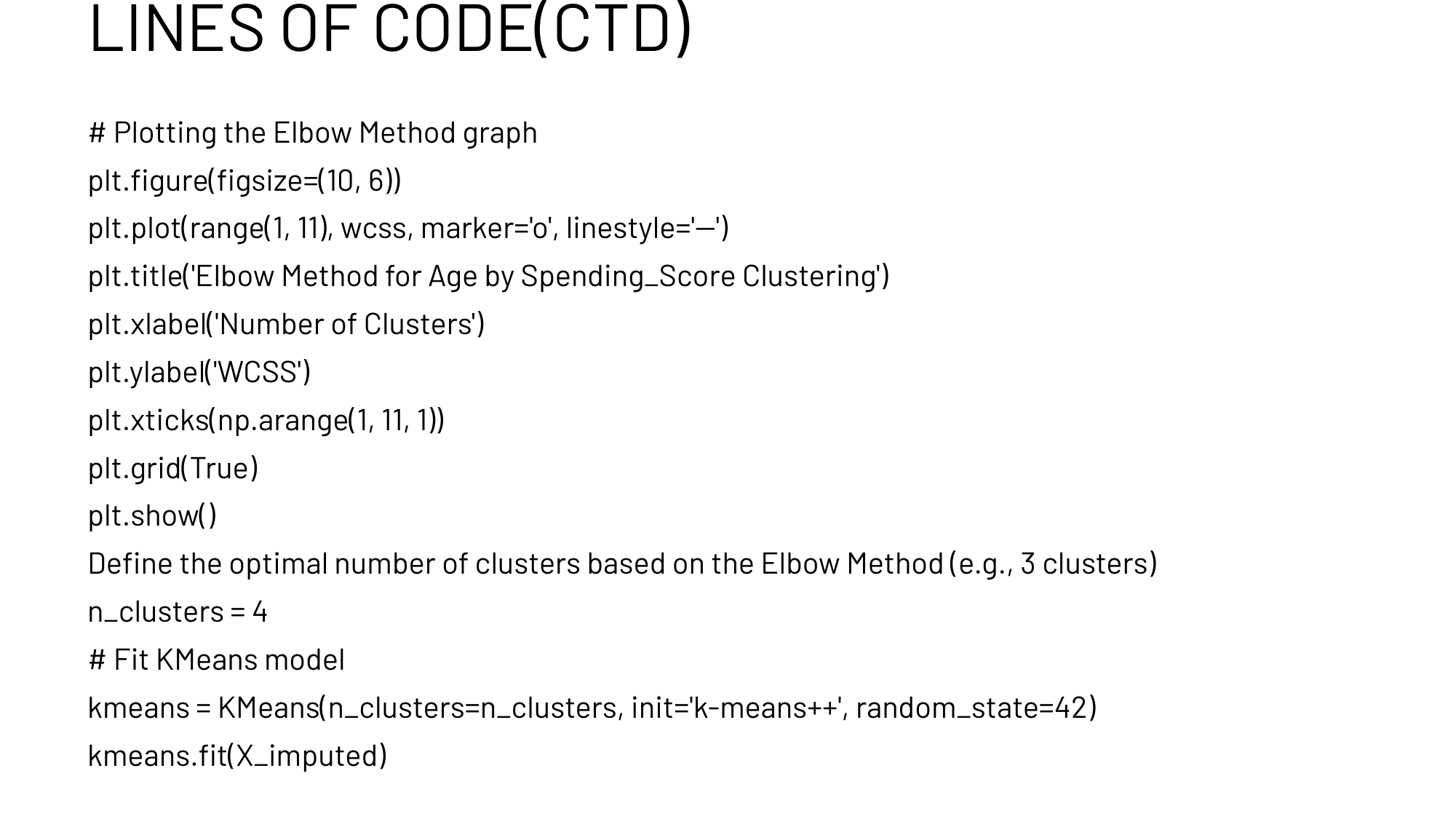

# LINES OF CODE(CTD)

# Plotting the Elbow Method graph
plt.figure(figsize=(10, 6))
plt.plot(range(1, 11), wcss, marker='o', linestyle='--')
plt.title('Elbow Method for Age by Spending_Score Clustering')
plt.xlabel('Number of Clusters')
plt.ylabel('WCSS')
plt.xticks(np.arange(1, 11, 1))
plt.grid(True)
plt.show()
Define the optimal number of clusters based on the Elbow Method (e.g., 3 clusters)
n_clusters = 4
# Fit KMeans model
kmeans = KMeans(n_clusters=n_clusters, init='k-means++', random_state=42)
kmeans.fit(X_imputed)

# Assign clusters to the data points
clusters = kmeans.predict(X_imputed)

# Add the cluster labels to the DataFrame
df['Cluster'] = clusters

# Display the first few rows of the DataFrame with cluster labels
print(df.head())